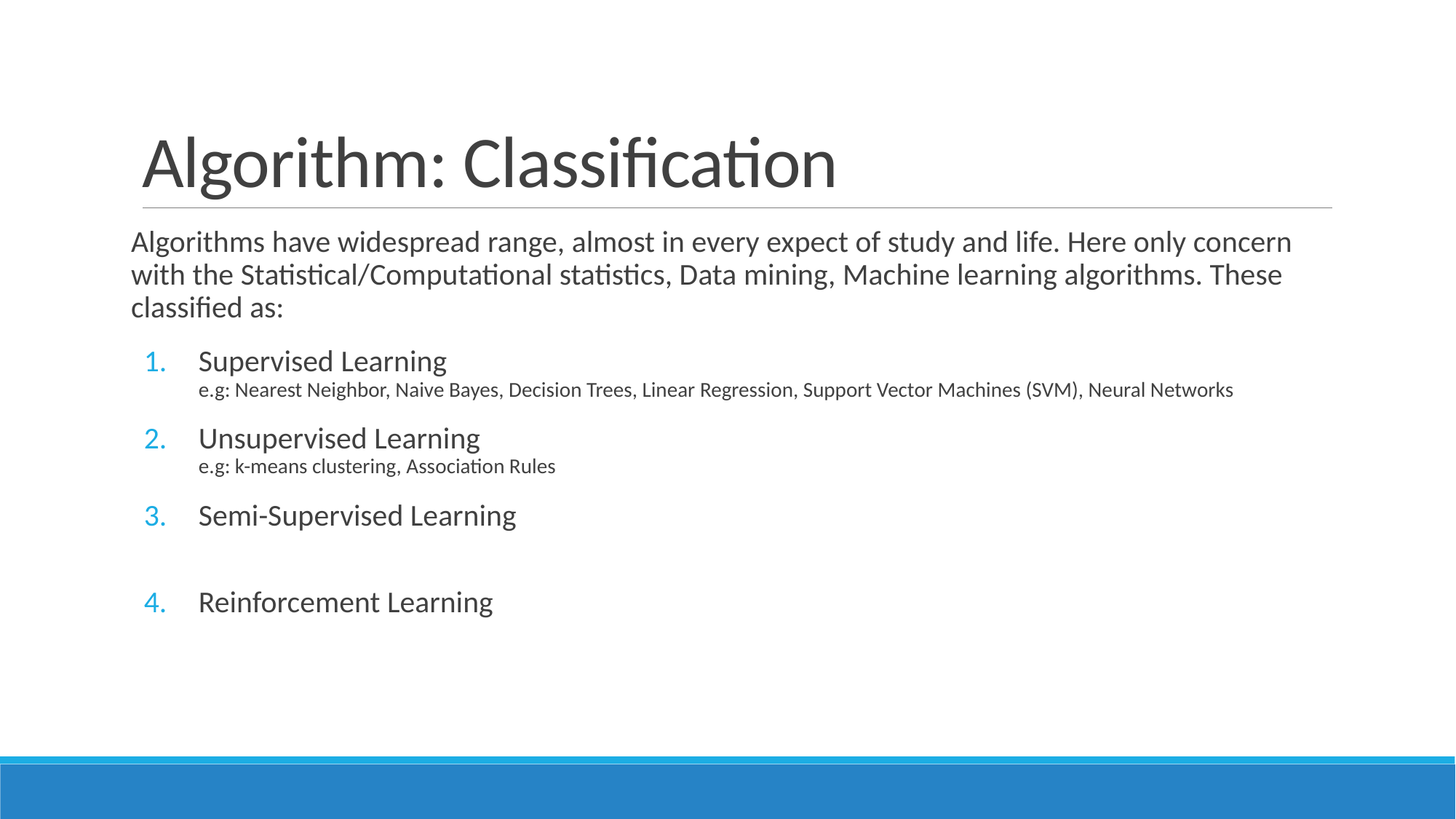

# Algorithm: Classification
Algorithms have widespread range, almost in every expect of study and life. Here only concern with the Statistical/Computational statistics, Data mining, Machine learning algorithms. These classified as:
Supervised Learning
e.g: Nearest Neighbor, Naive Bayes, Decision Trees, Linear Regression, Support Vector Machines (SVM), Neural Networks
Unsupervised Learning
e.g: k-means clustering, Association Rules
Semi-Supervised Learning
Reinforcement Learning